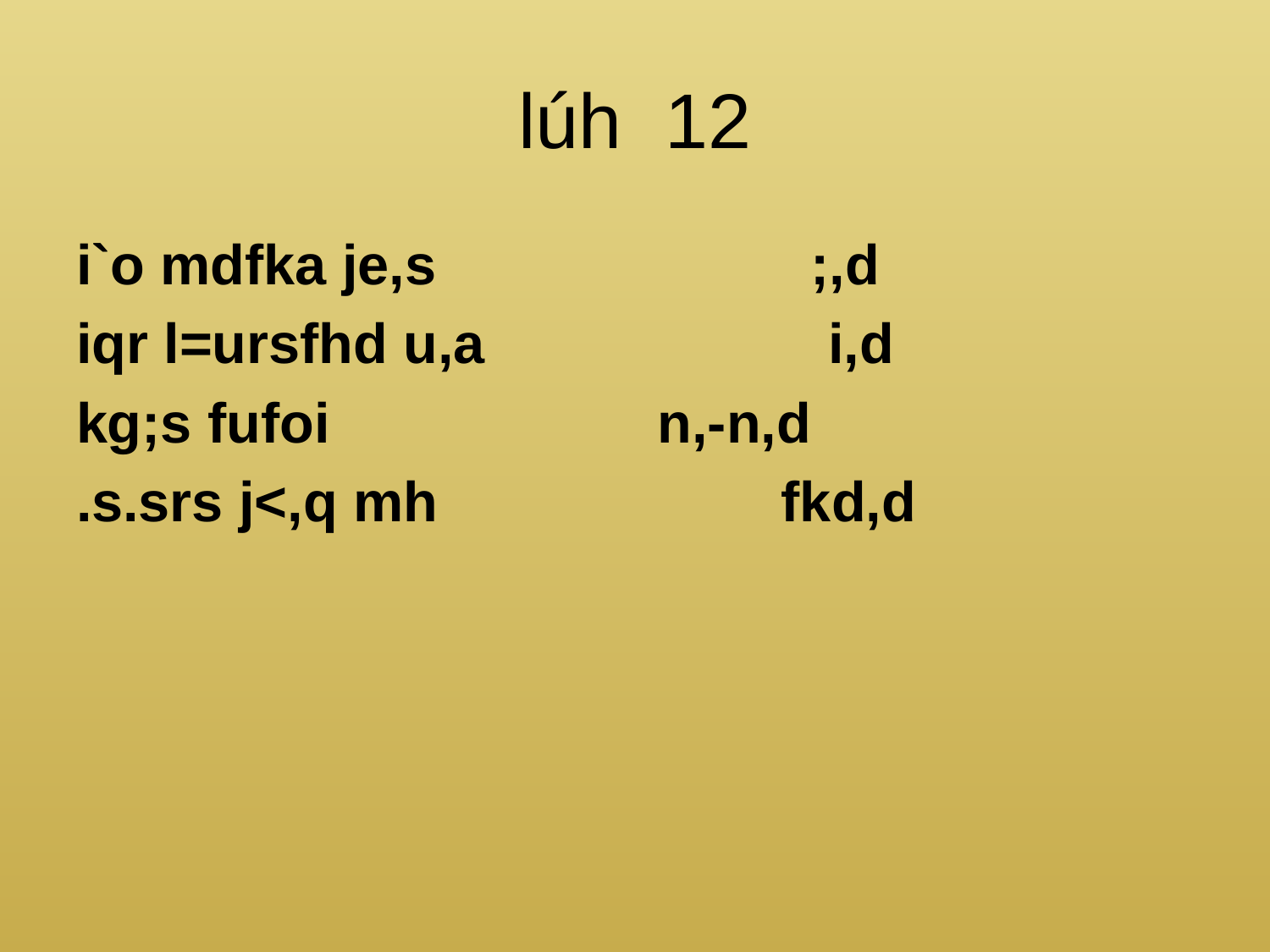

# lúh  12
i`o mdfka je,s                        ;,d
iqr l=ursfhd u,a                      i,d
kg;s fufoi                     n,-n,d
.s.srs j<,q mh                      fkd,d